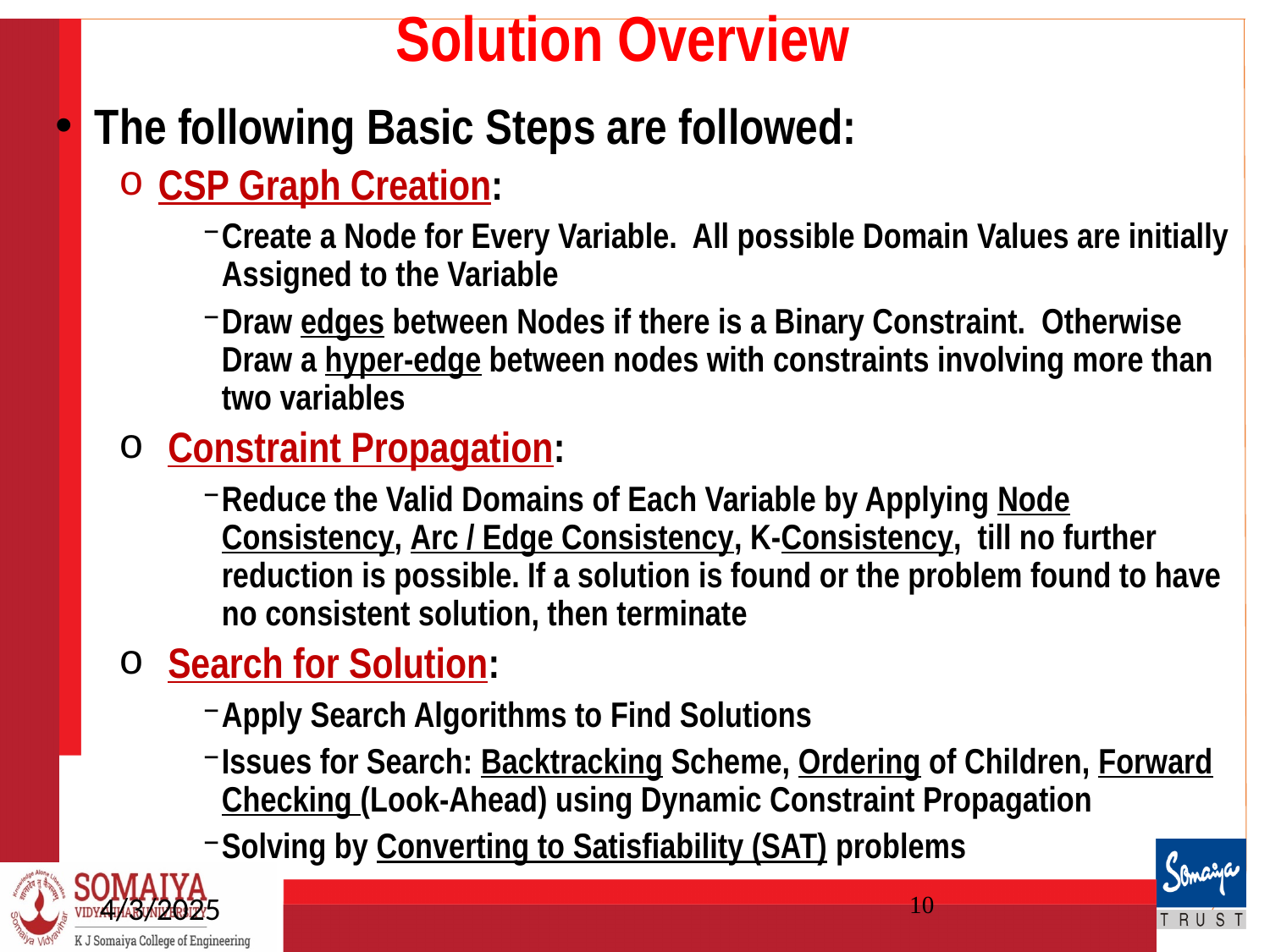

# Solution Overview
The following Basic Steps are followed:
CSP Graph Creation:
Create a Node for Every Variable.  All possible Domain Values are initially Assigned to the Variable
Draw edges between Nodes if there is a Binary Constraint.  Otherwise Draw a hyper-edge between nodes with constraints involving more than two variables
 Constraint Propagation:
Reduce the Valid Domains of Each Variable by Applying Node Consistency, Arc / Edge Consistency, K-Consistency,  till no further reduction is possible. If a solution is found or the problem found to have no consistent solution, then terminate
 Search for Solution:
Apply Search Algorithms to Find Solutions
Issues for Search: Backtracking Scheme, Ordering of Children, Forward Checking (Look-Ahead) using Dynamic Constraint Propagation
Solving by Converting to Satisfiability (SAT) problems

4/3/2025
10